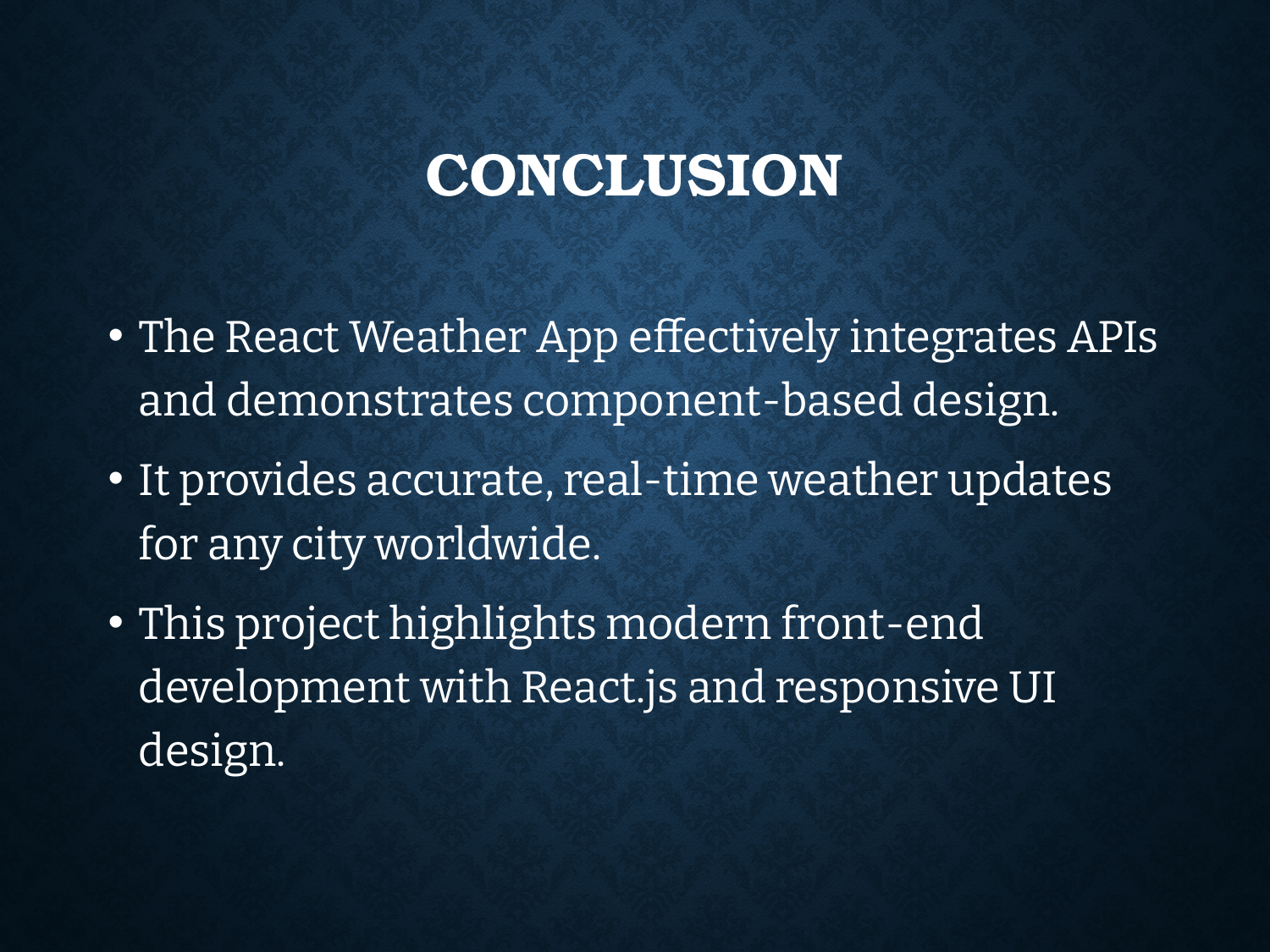

# Conclusion
The React Weather App effectively integrates APIs and demonstrates component-based design.
It provides accurate, real-time weather updates for any city worldwide.
This project highlights modern front-end development with React.js and responsive UI design.